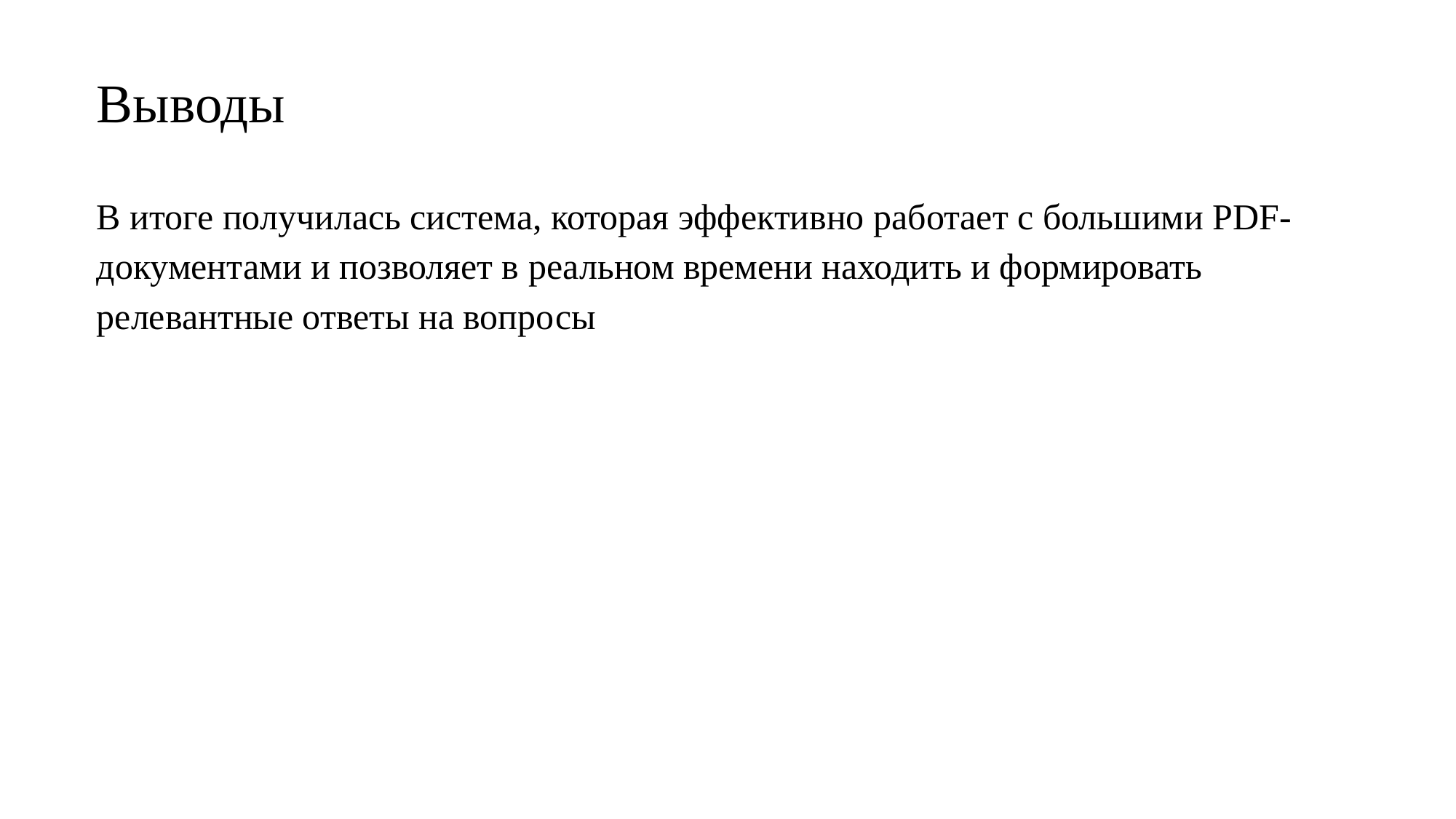

# Выводы
В итоге получилась система, которая эффективно работает с большими PDF-документами и позволяет в реальном времени находить и формировать релевантные ответы на вопросы